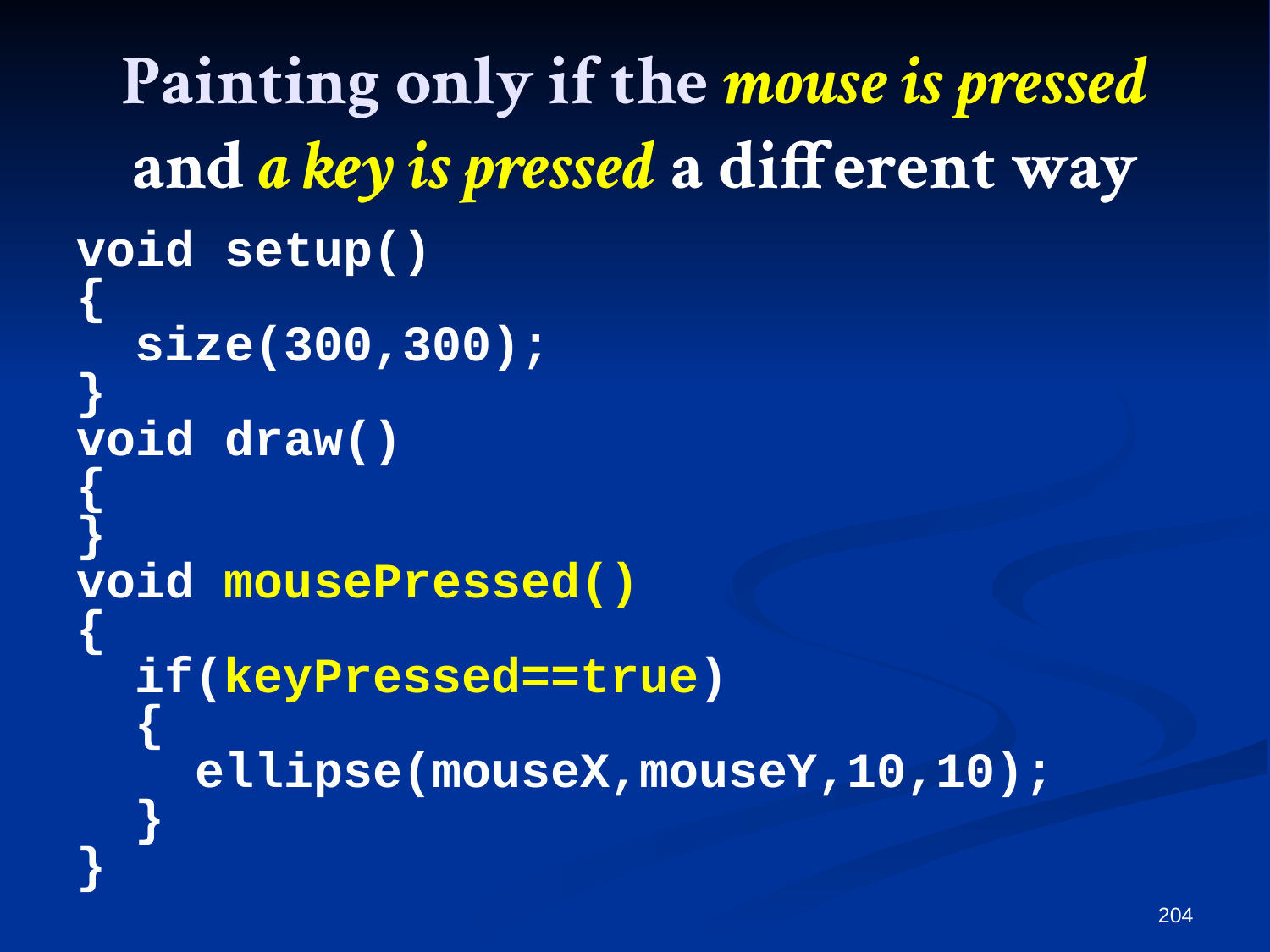

# Painting only if the mouse is pressed and a key is pressed a different way
void setup()
{
  size(300,300);
}
void draw()
{
}
void mousePressed()
{
  if(keyPressed==true)
  {
    ellipse(mouseX,mouseY,10,10);
  }
}
204